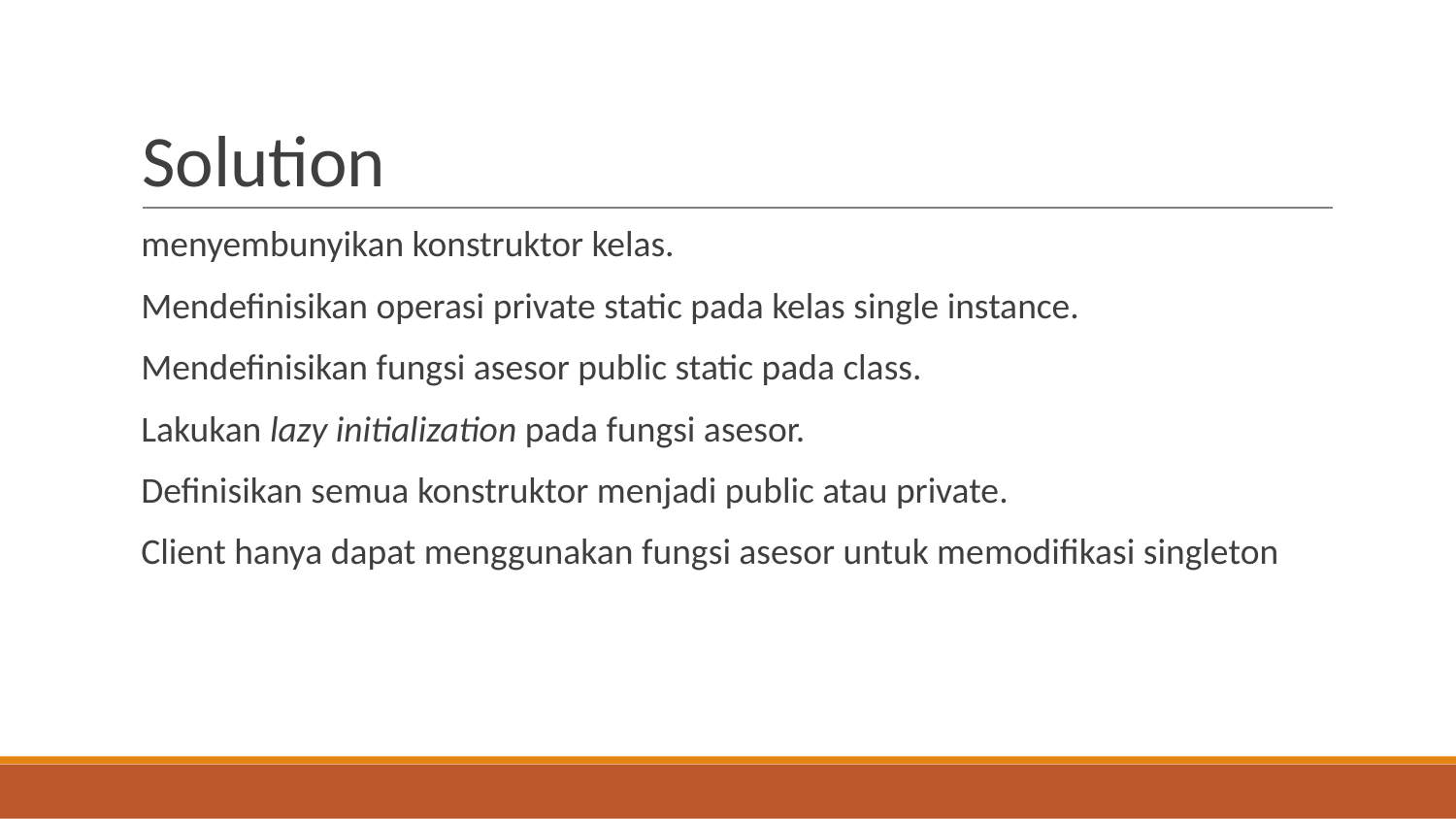

# Solution
menyembunyikan konstruktor kelas.
Mendefinisikan operasi private static pada kelas single instance.
Mendefinisikan fungsi asesor public static pada class.
Lakukan lazy initialization pada fungsi asesor.
Definisikan semua konstruktor menjadi public atau private.
Client hanya dapat menggunakan fungsi asesor untuk memodifikasi singleton